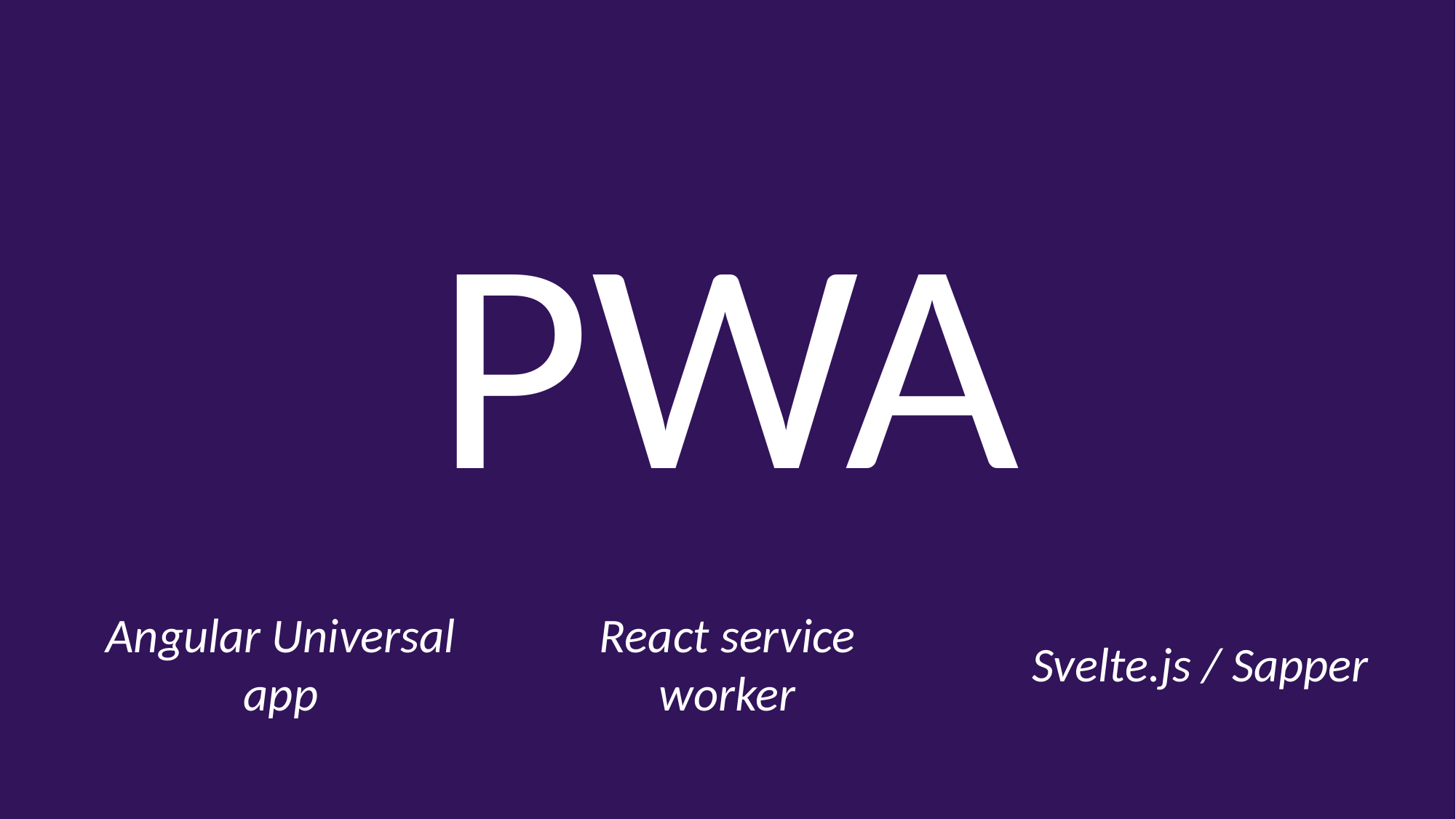

PWA
Angular Universal app
React service worker
Svelte.js / Sapper